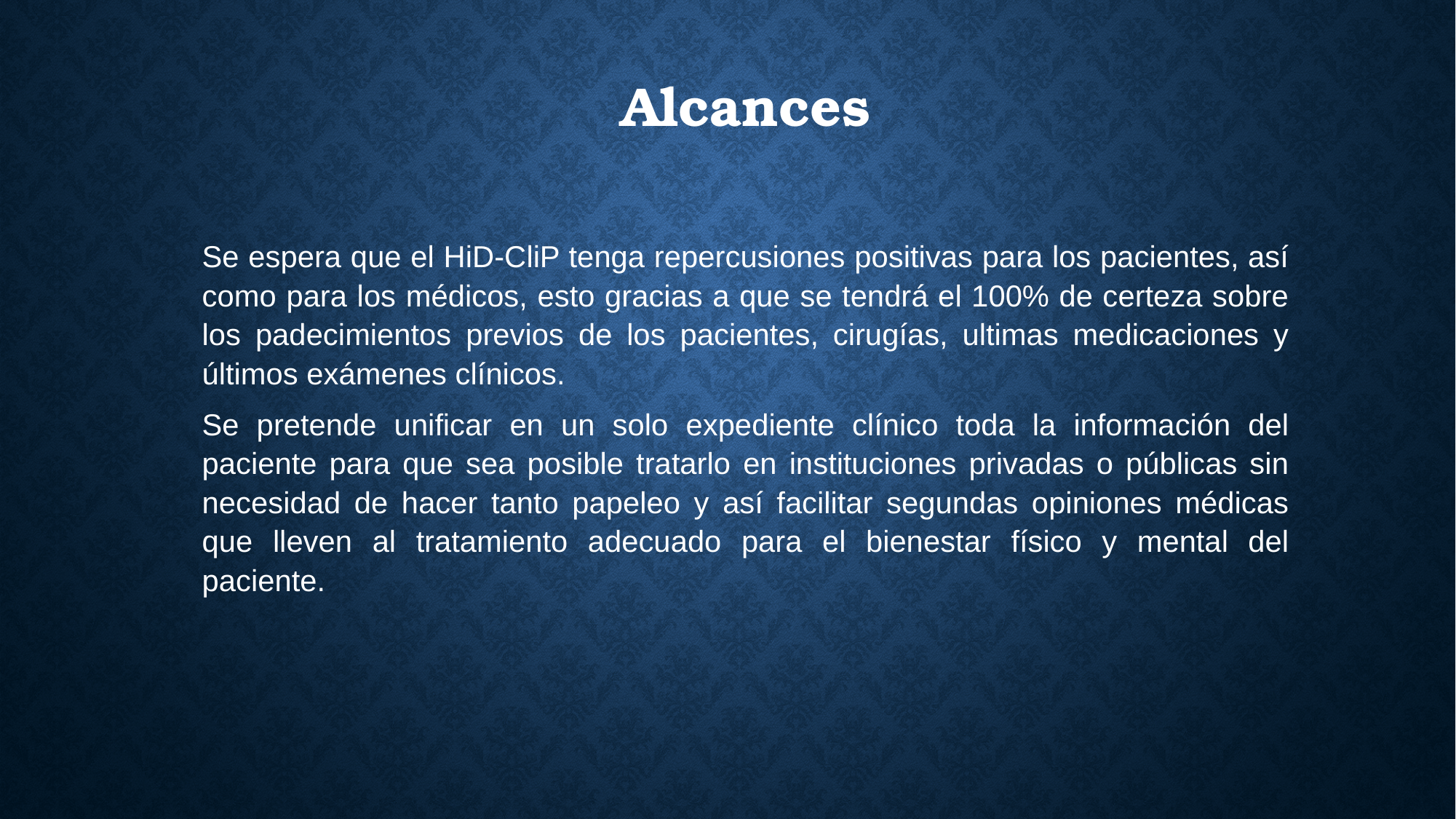

Alcances

Se espera que el HiD-CliP tenga repercusiones positivas para los pacientes, así como para los médicos, esto gracias a que se tendrá el 100% de certeza sobre los padecimientos previos de los pacientes, cirugías, ultimas medicaciones y últimos exámenes clínicos.
Se pretende unificar en un solo expediente clínico toda la información del paciente para que sea posible tratarlo en instituciones privadas o públicas sin necesidad de hacer tanto papeleo y así facilitar segundas opiniones médicas que lleven al tratamiento adecuado para el bienestar físico y mental del paciente.